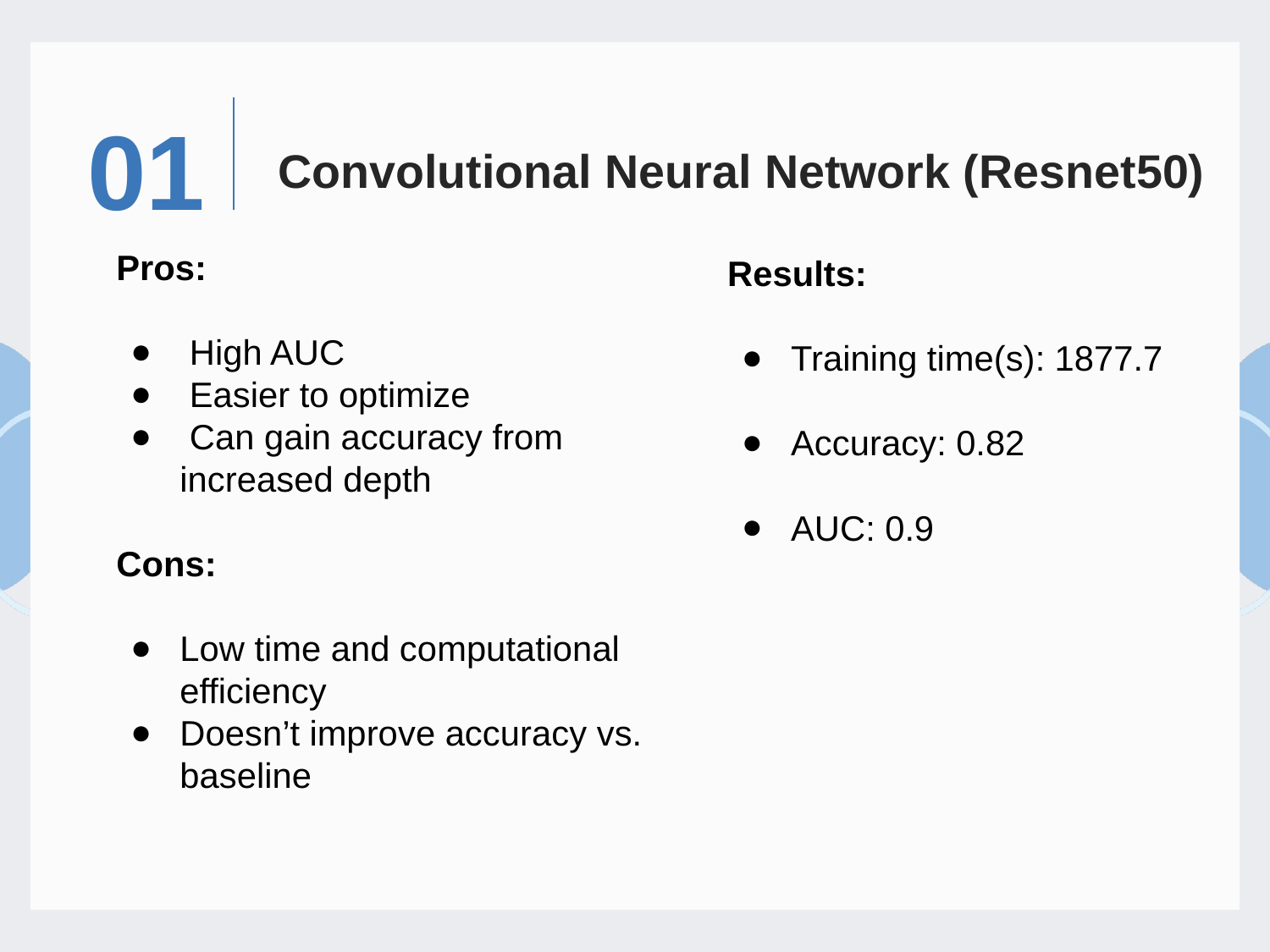

01
# Convolutional Neural Network (Resnet50)
Pros:

 High AUC
 Easier to optimize
 Can gain accuracy from increased depth

Cons:

Low time and computational efficiency
Doesn’t improve accuracy vs. baseline
Results:

Training time(s): 1877.7

Accuracy: 0.82

AUC: 0.9